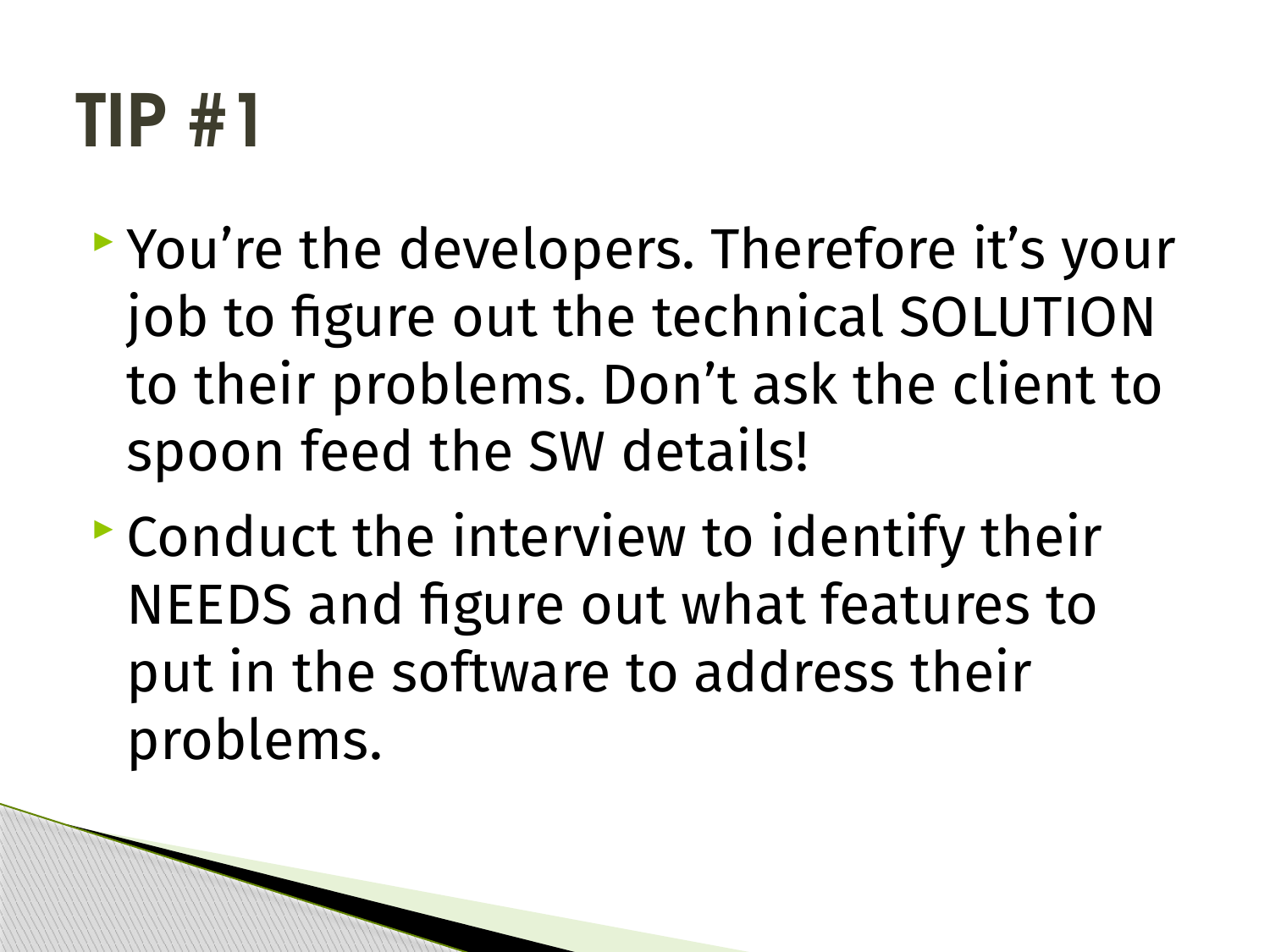

# TIP #1
You’re the developers. Therefore it’s your job to figure out the technical SOLUTION to their problems. Don’t ask the client to spoon feed the SW details!
Conduct the interview to identify their NEEDS and figure out what features to put in the software to address their problems.